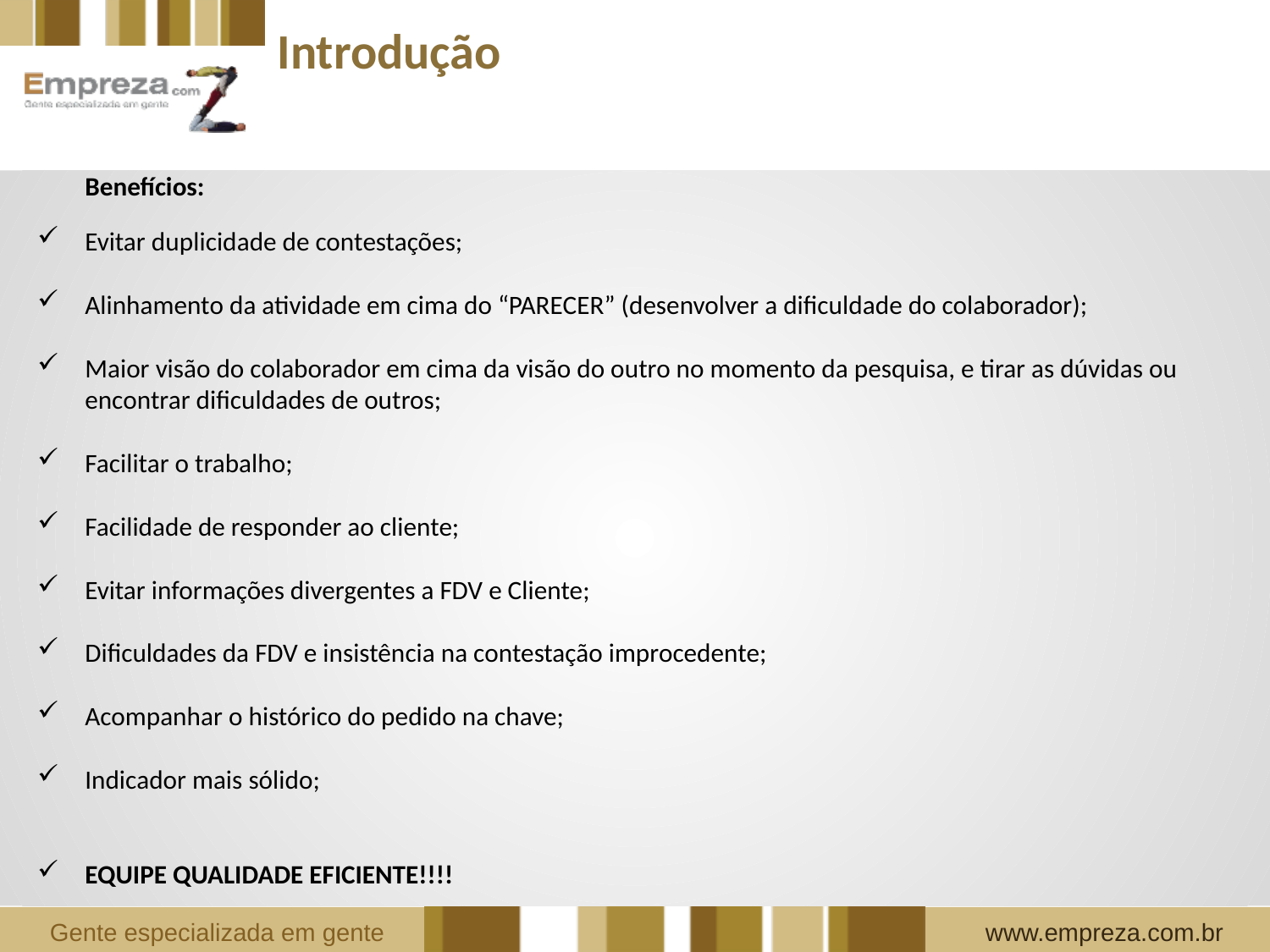

Introdução
	Benefícios:
Evitar duplicidade de contestações;

Alinhamento da atividade em cima do “PARECER” (desenvolver a dificuldade do colaborador);

Maior visão do colaborador em cima da visão do outro no momento da pesquisa, e tirar as dúvidas ou encontrar dificuldades de outros;

Facilitar o trabalho;

Facilidade de responder ao cliente;

Evitar informações divergentes a FDV e Cliente;

Dificuldades da FDV e insistência na contestação improcedente;

Acompanhar o histórico do pedido na chave;

Indicador mais sólido;

EQUIPE QUALIDADE EFICIENTE!!!!